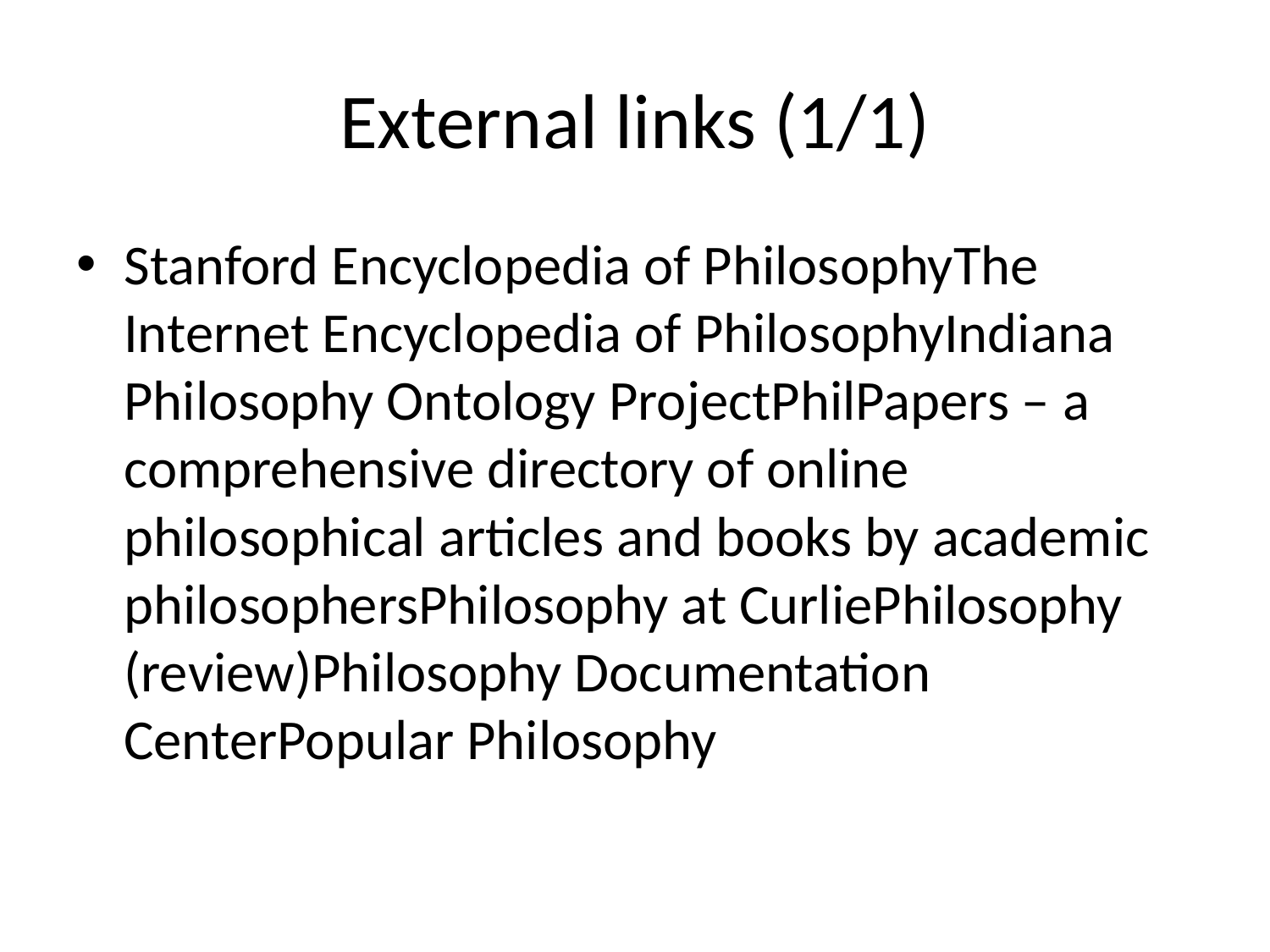

# External links (1/1)
Stanford Encyclopedia of PhilosophyThe Internet Encyclopedia of PhilosophyIndiana Philosophy Ontology ProjectPhilPapers – a comprehensive directory of online philosophical articles and books by academic philosophersPhilosophy at CurliePhilosophy (review)Philosophy Documentation CenterPopular Philosophy